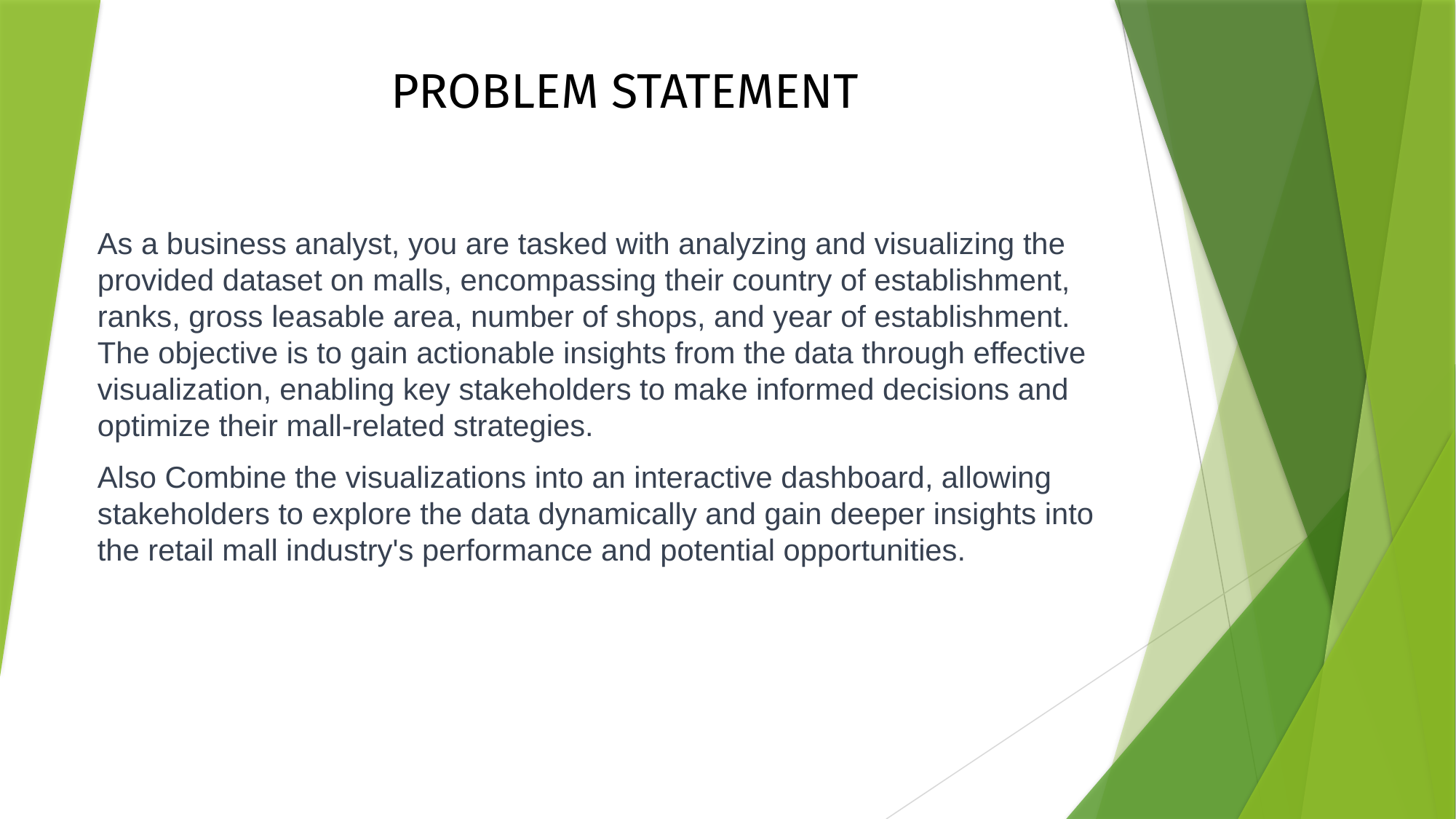

# PROBLEM STATEMENT
As a business analyst, you are tasked with analyzing and visualizing the provided dataset on malls, encompassing their country of establishment, ranks, gross leasable area, number of shops, and year of establishment. The objective is to gain actionable insights from the data through effective visualization, enabling key stakeholders to make informed decisions and optimize their mall-related strategies.
Also Combine the visualizations into an interactive dashboard, allowing stakeholders to explore the data dynamically and gain deeper insights into the retail mall industry's performance and potential opportunities.